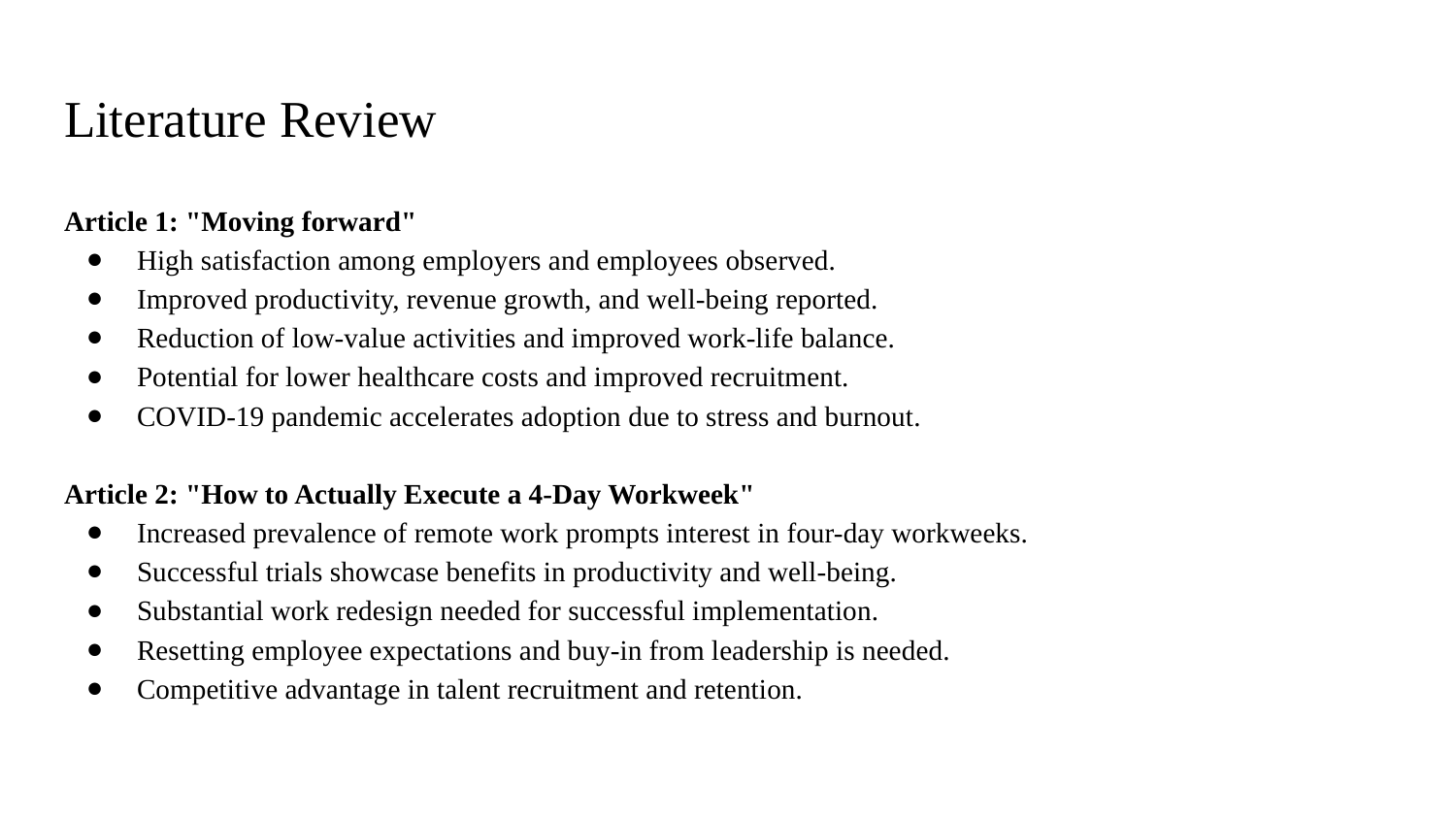

# Literature Review
Article 1: "Moving forward"
High satisfaction among employers and employees observed.
Improved productivity, revenue growth, and well-being reported.
Reduction of low-value activities and improved work-life balance.
Potential for lower healthcare costs and improved recruitment.
COVID-19 pandemic accelerates adoption due to stress and burnout.

Article 2: "How to Actually Execute a 4-Day Workweek"
Increased prevalence of remote work prompts interest in four-day workweeks.
Successful trials showcase benefits in productivity and well-being.
Substantial work redesign needed for successful implementation.
Resetting employee expectations and buy-in from leadership is needed.
Competitive advantage in talent recruitment and retention.